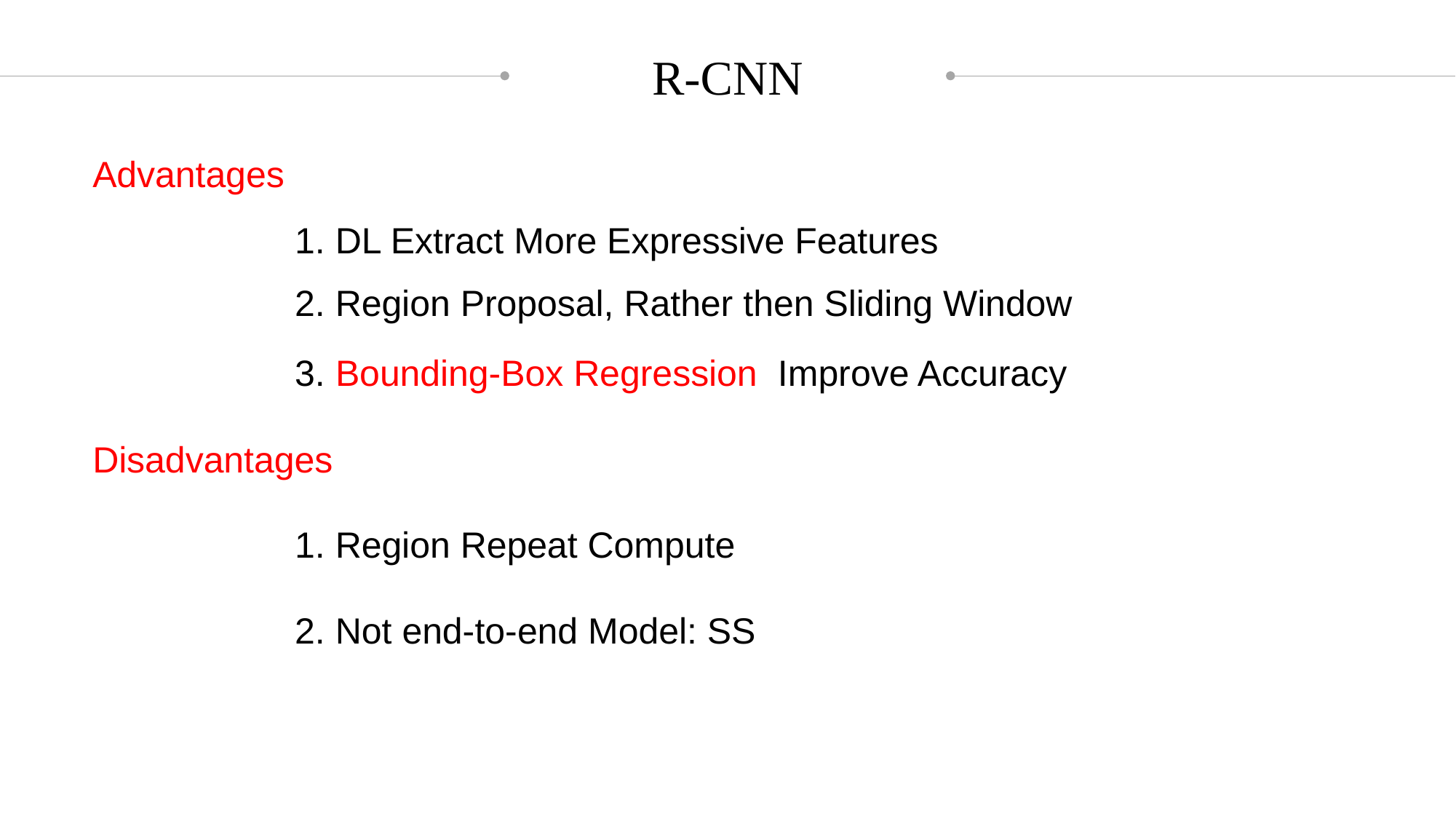

R-CNN
Advantages
1. DL Extract More Expressive Features
2. Region Proposal, Rather then Sliding Window
3. Bounding-Box Regression  Improve Accuracy
Disadvantages
1. Region Repeat Compute
2. Not end-to-end Model: SS